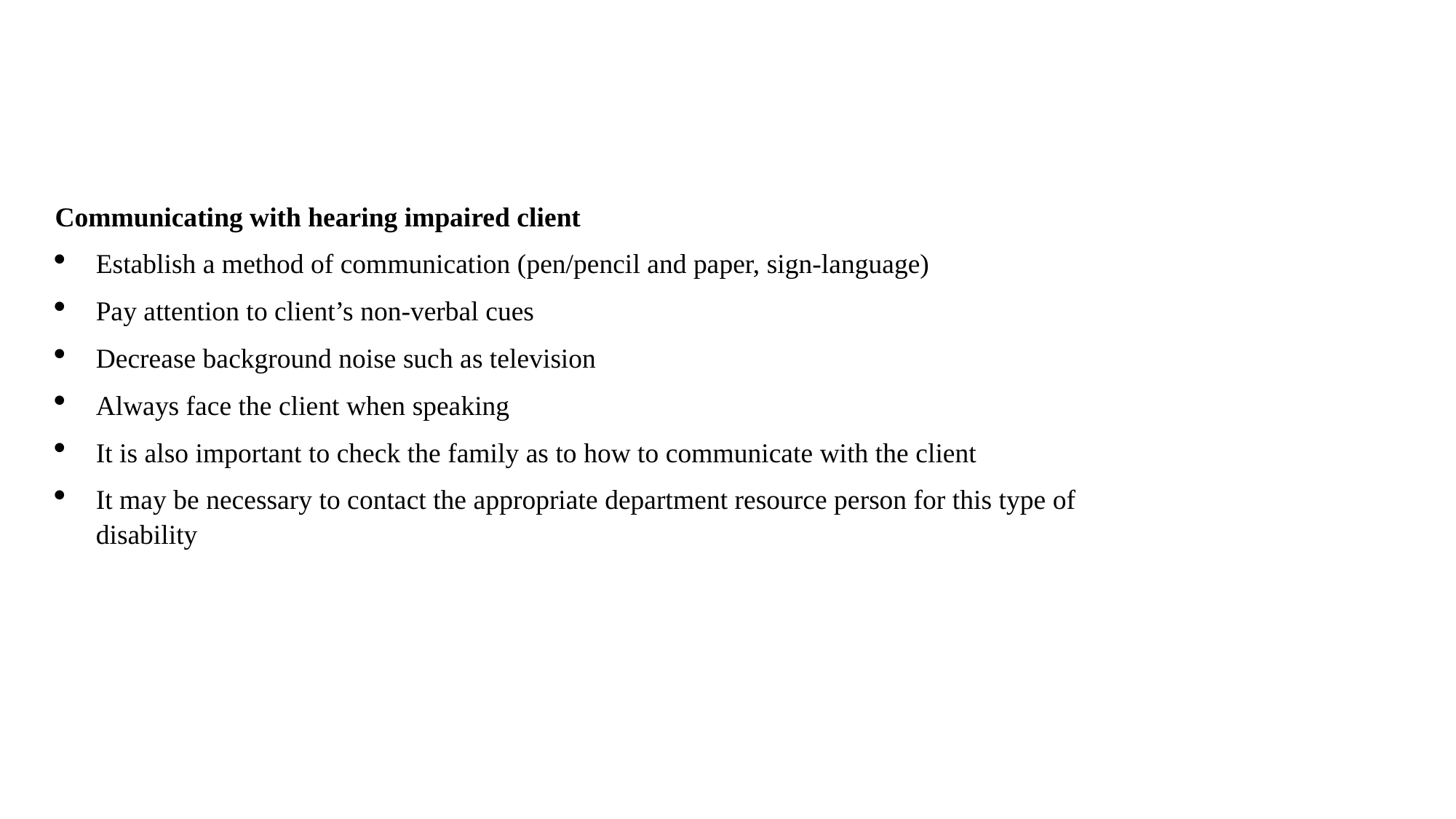

Communicating with hearing impaired client
Establish a method of communication (pen/pencil and paper, sign-language)
Pay attention to client’s non-verbal cues
Decrease background noise such as television
Always face the client when speaking
It is also important to check the family as to how to communicate with the client
It may be necessary to contact the appropriate department resource person for this type of disability